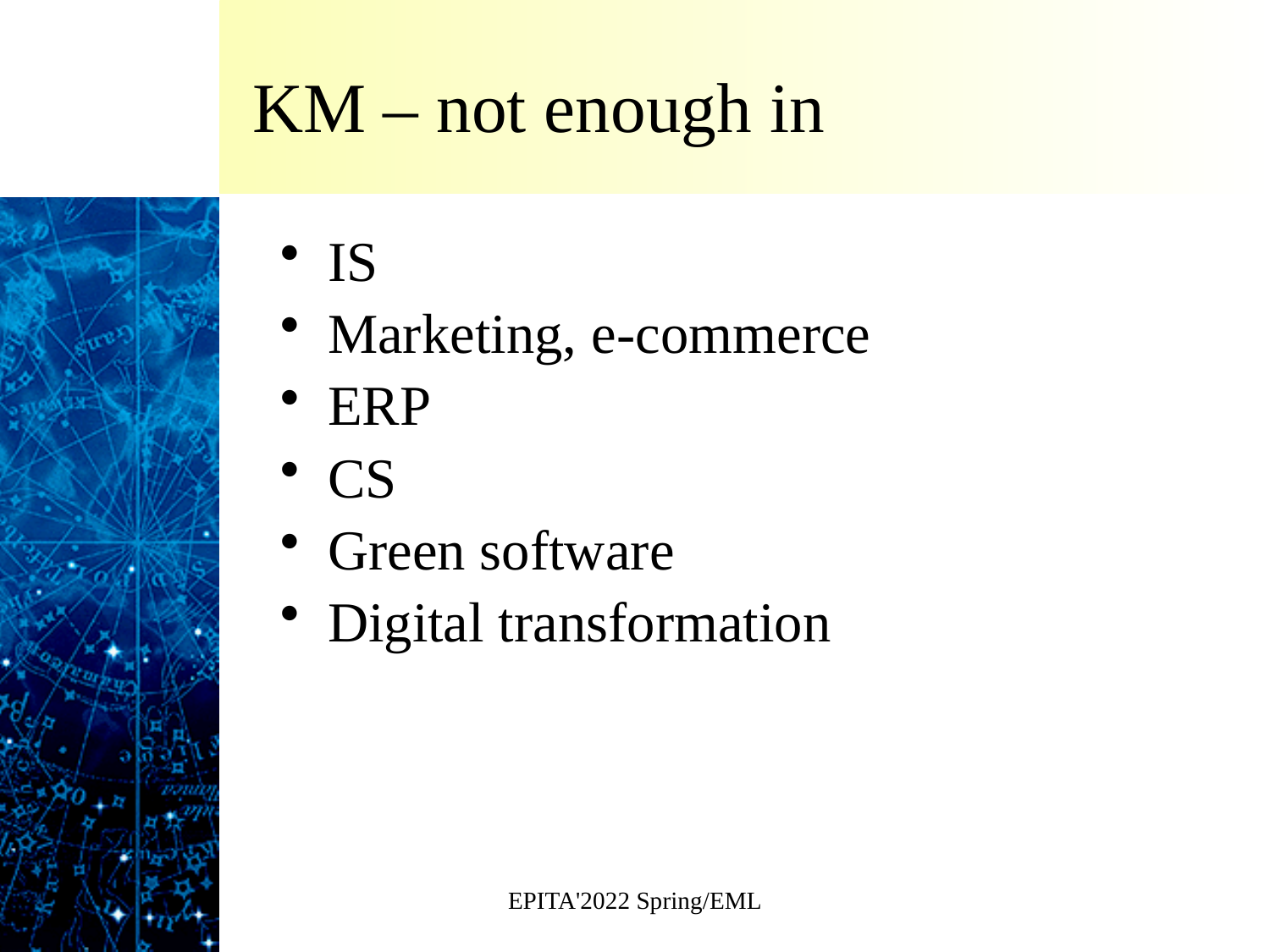

# KM – not enough in
IS
Marketing, e-commerce
ERP
CS
Green software
Digital transformation

EPITA'2022 Spring/EML